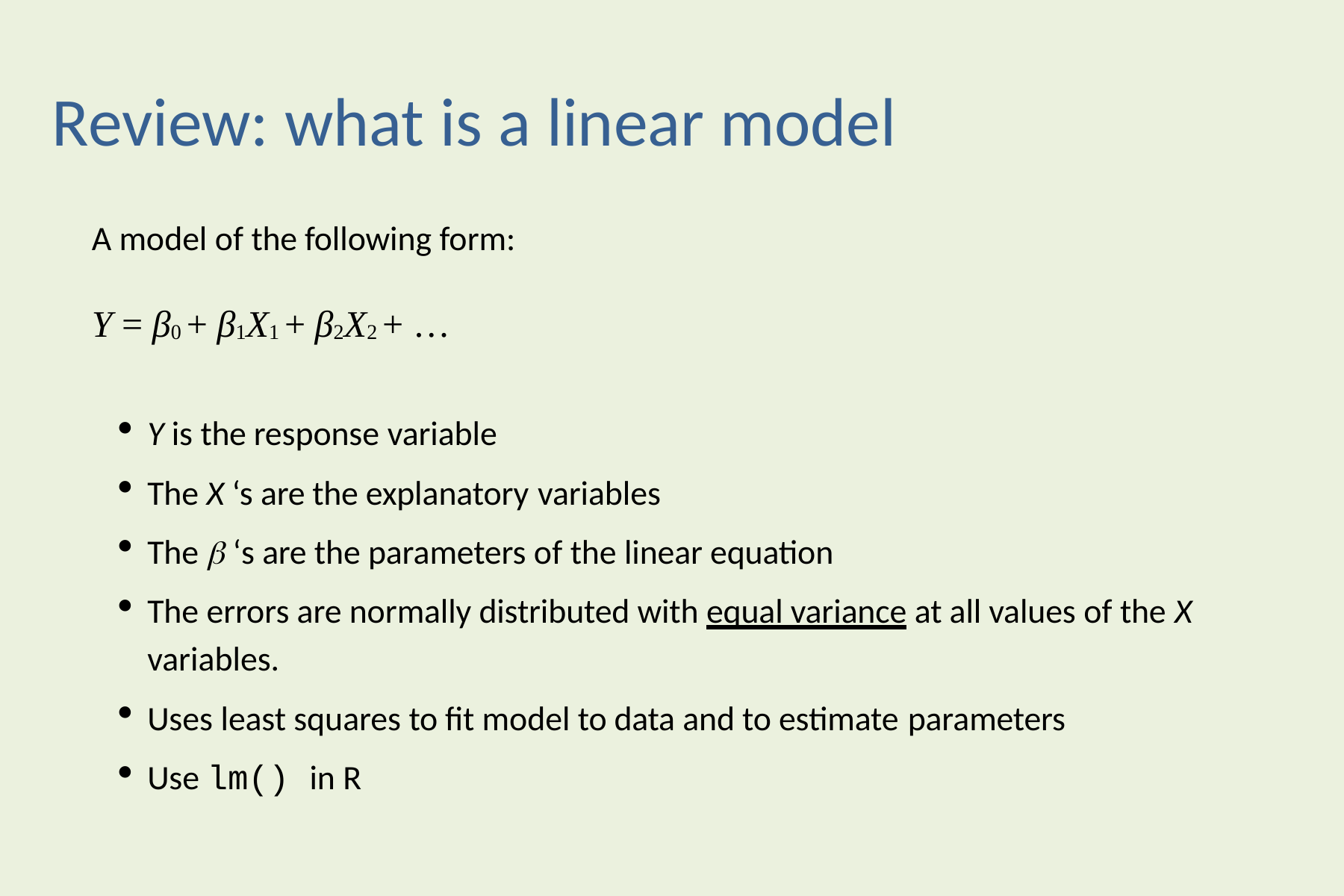

# Review: what is a linear model
A model of the following form:

Y = β0 + β1X1 + β2X2 + …

Y is the response variable
The X ‘s are the explanatory variables
The β ‘s are the parameters of the linear equation
The errors are normally distributed with equal variance at all values of the X
variables.
Uses least squares to fit model to data and to estimate parameters
Use lm() in R